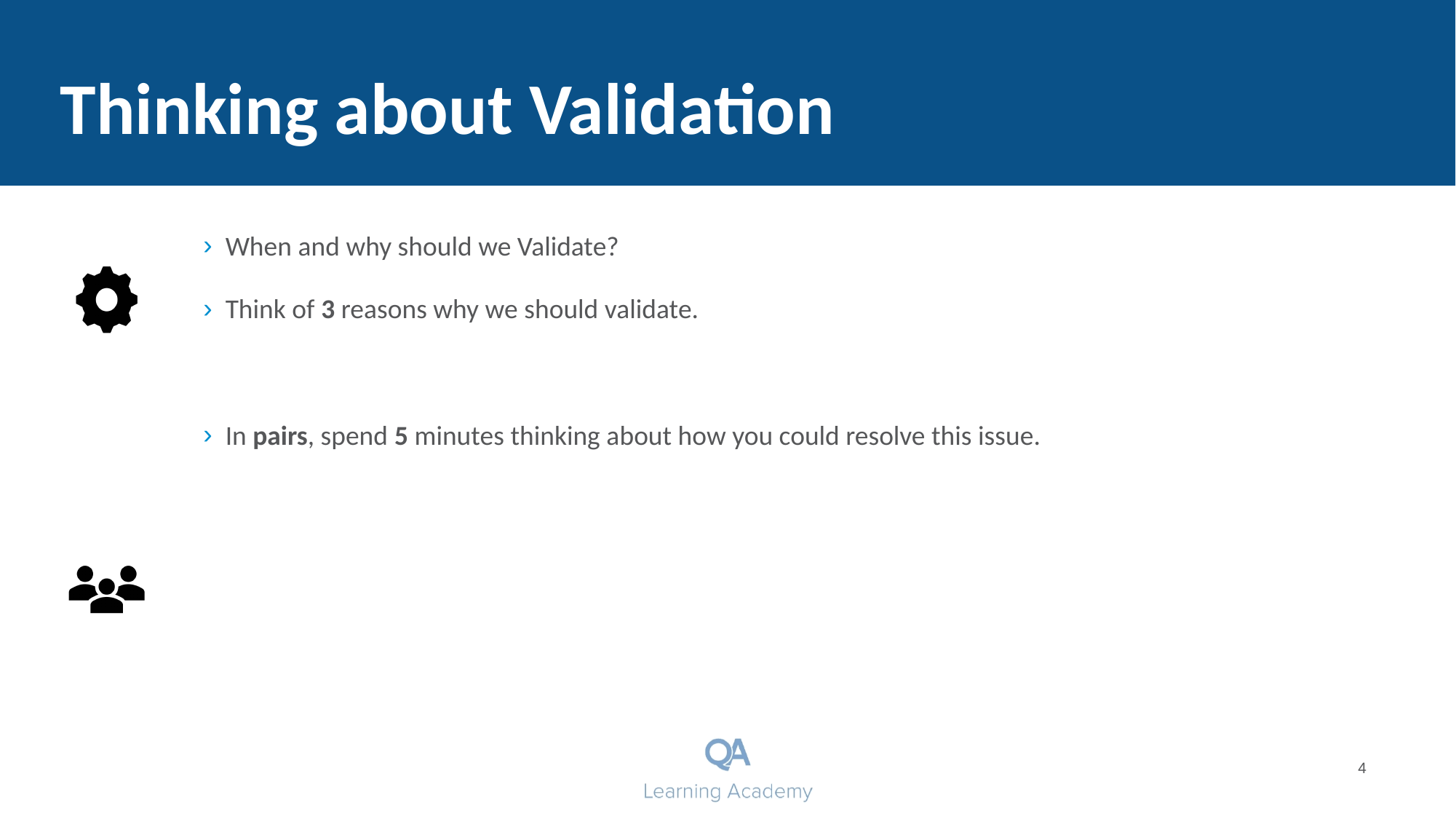

Thinking about Validation
When and why should we Validate?
Think of 3 reasons why we should validate.

In pairs, spend 5 minutes thinking about how you could resolve this issue.
4